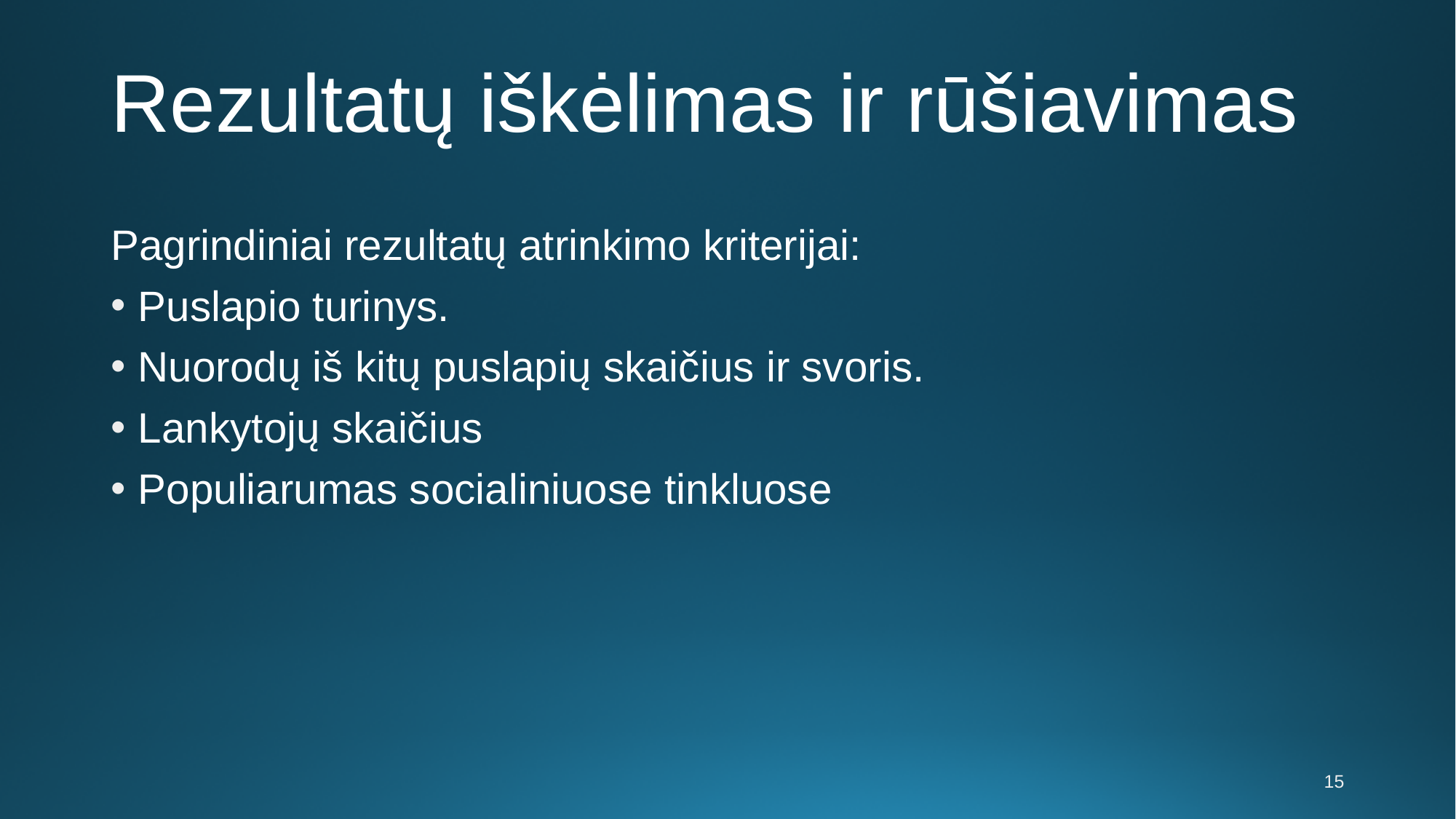

# Rezultatų iškėlimas ir rūšiavimas
Pagrindiniai rezultatų atrinkimo kriterijai:
Puslapio turinys.
Nuorodų iš kitų puslapių skaičius ir svoris.
Lankytojų skaičius
Populiarumas socialiniuose tinkluose
15